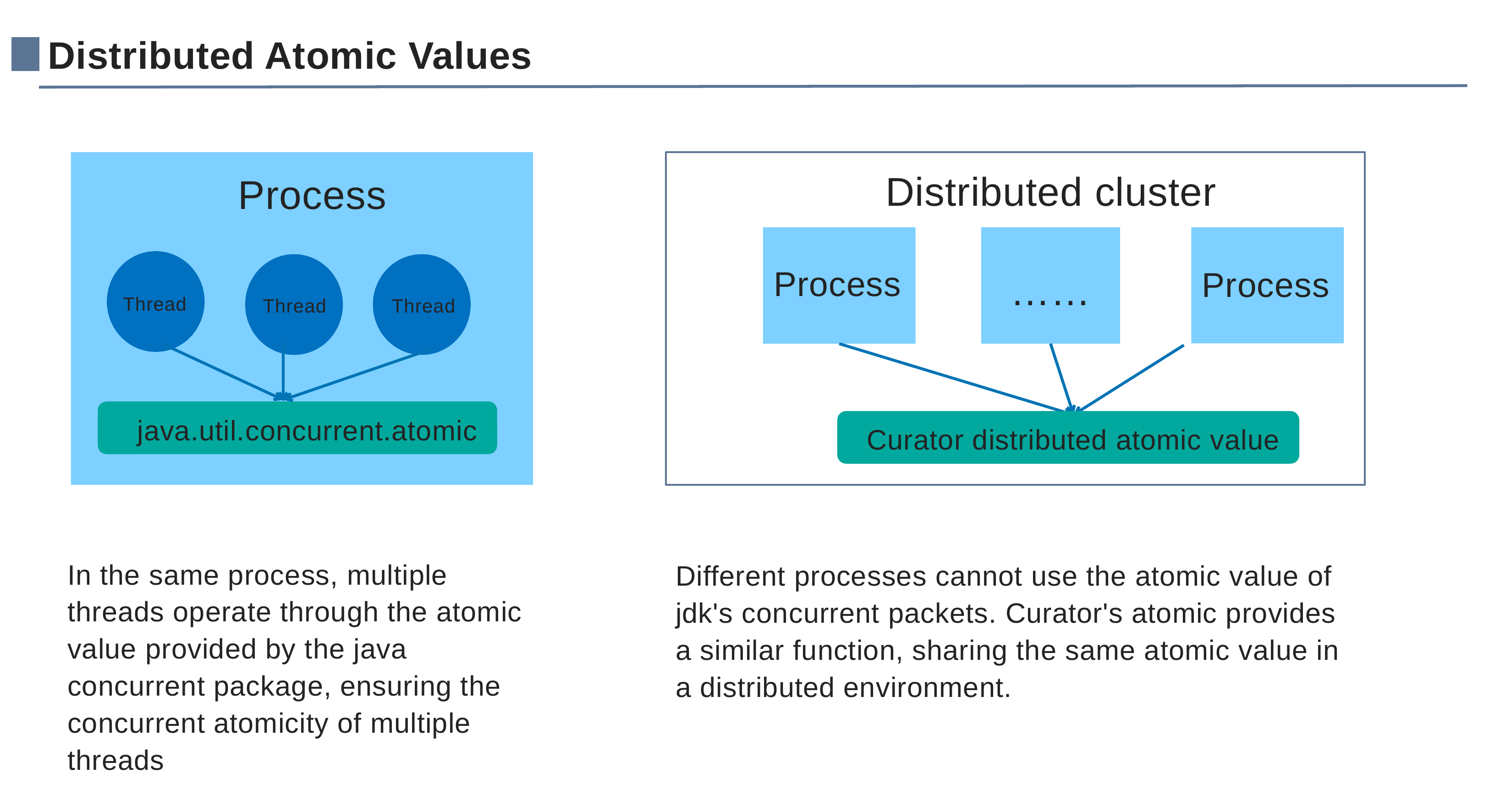

Distributed Atomic Values

Distributed cluster
Process

Process

Process
……
Thread
Thread
Thread

java.util.concurrent.atomic

Curator distributed atomic value
In the same process, multiple threads operate through the atomic value provided by the java concurrent package, ensuring the concurrent atomicity of multiple threads
Different processes cannot use the atomic value of jdk's concurrent packets. Curator's atomic provides a similar function, sharing the same atomic value in a distributed environment.